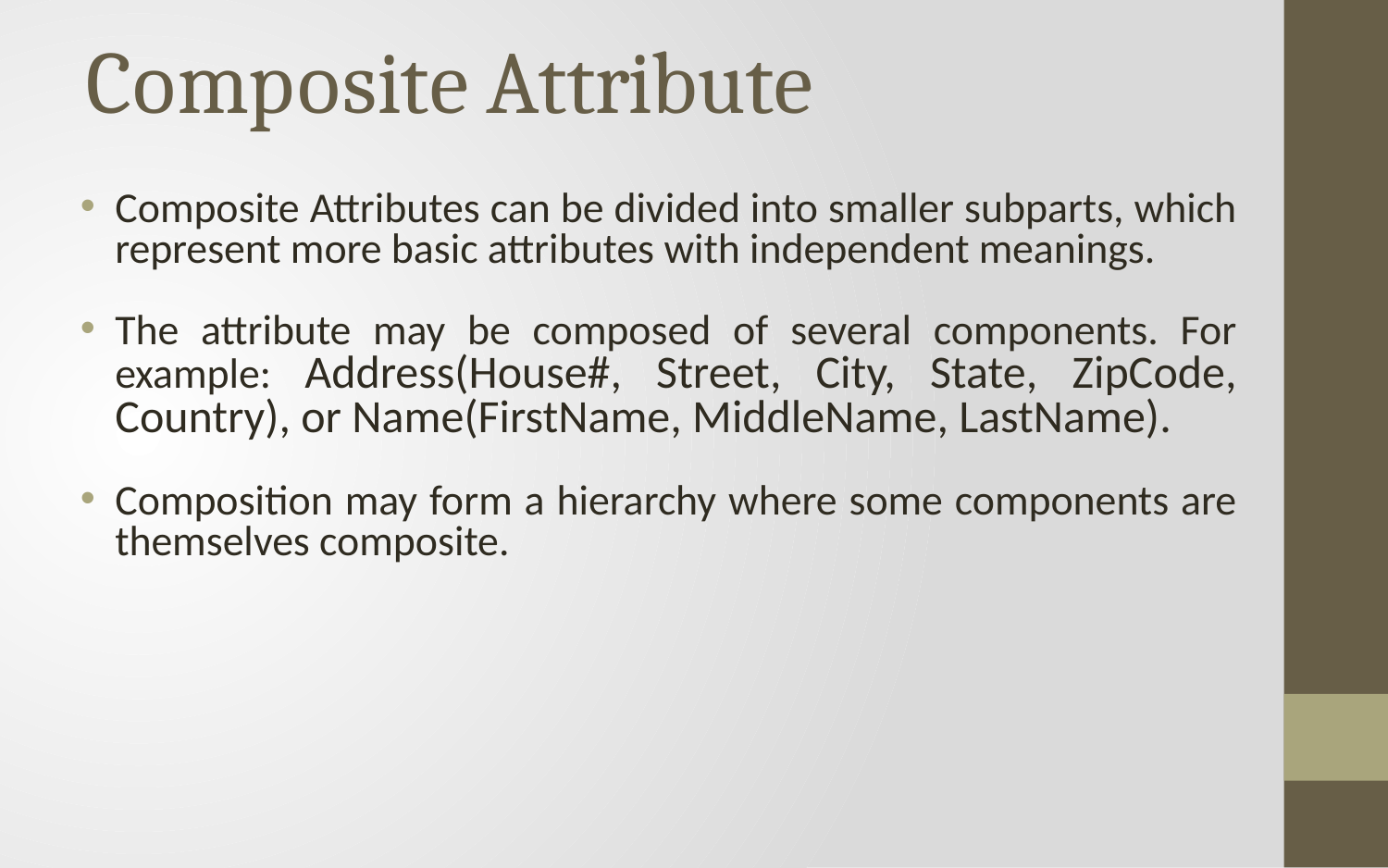

# Composite Attribute
Composite Attributes can be divided into smaller subparts, which represent more basic attributes with independent meanings.

The attribute may be composed of several components. For example: Address(House#, Street, City, State, ZipCode, Country), or Name(FirstName, MiddleName, LastName).

Composition may form a hierarchy where some components are themselves composite.